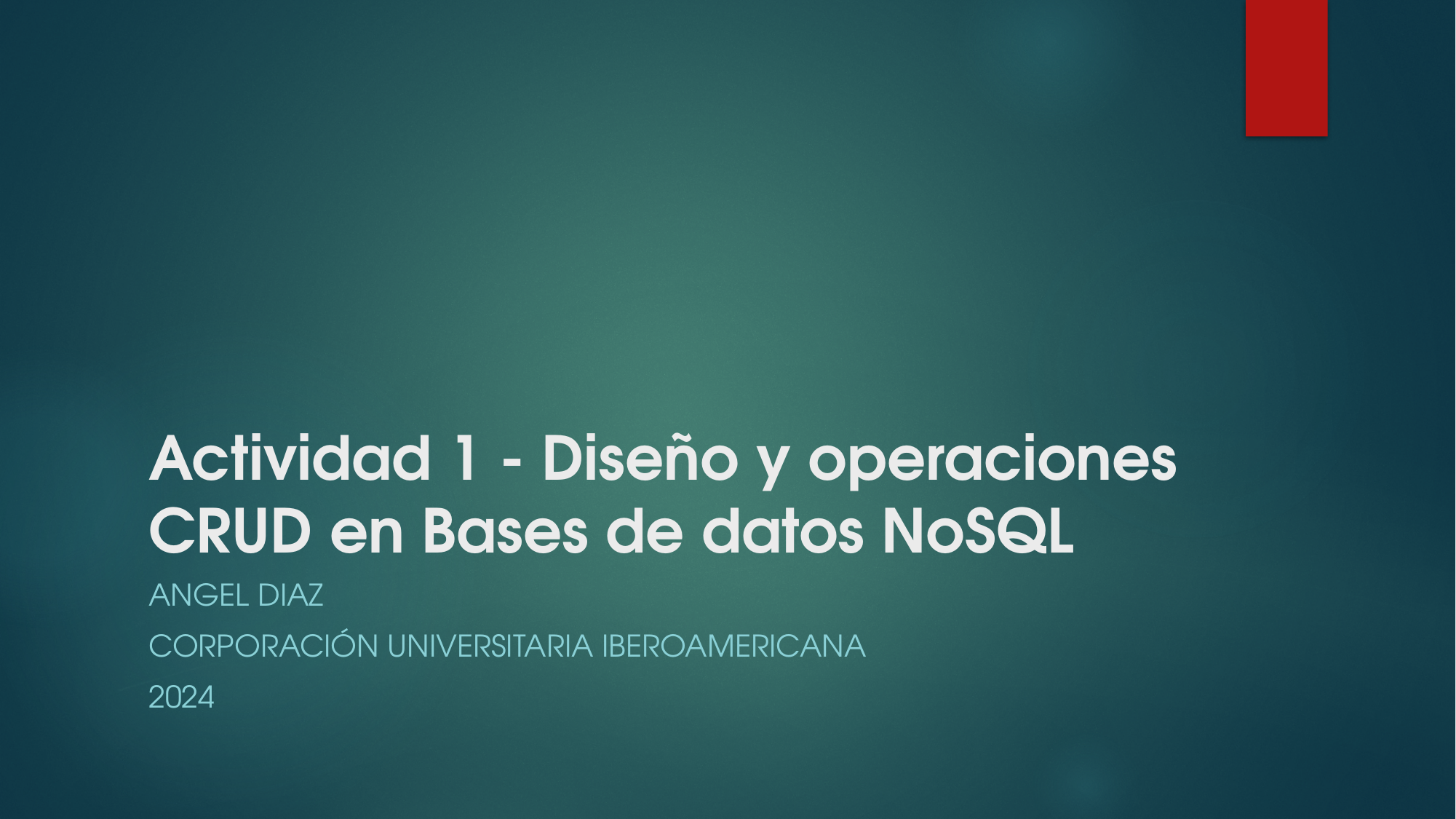

# Actividad 1 - Diseño y operaciones CRUD en Bases de datos NoSQL
Angel Diaz
Corporación universitaria iberoamericana
2024